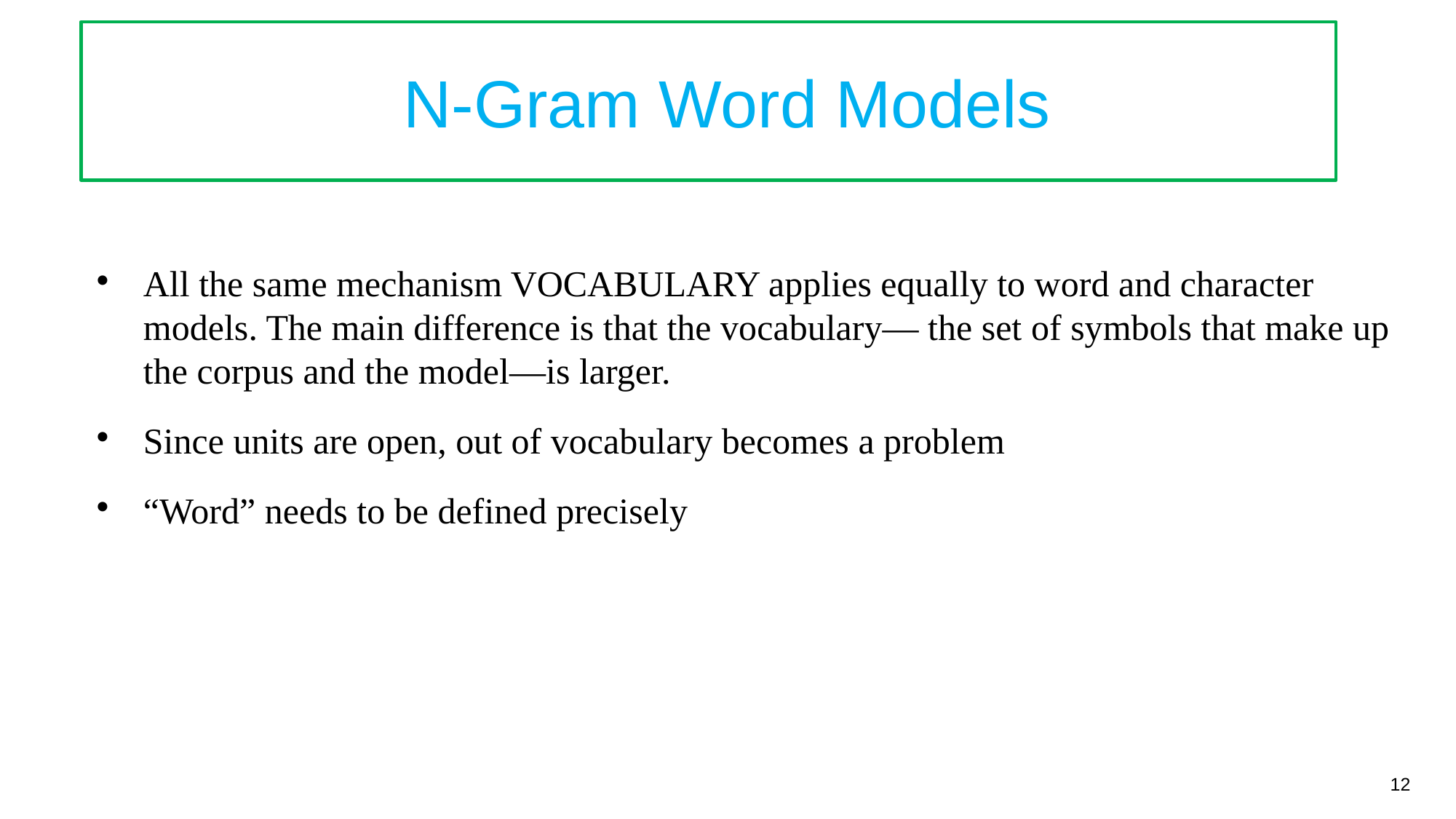

N-Gram Word Models
All the same mechanism VOCABULARY applies equally to word and character models. The main difference is that the vocabulary— the set of symbols that make up the corpus and the model—is larger.
Since units are open, out of vocabulary becomes a problem
“Word” needs to be defined precisely
12